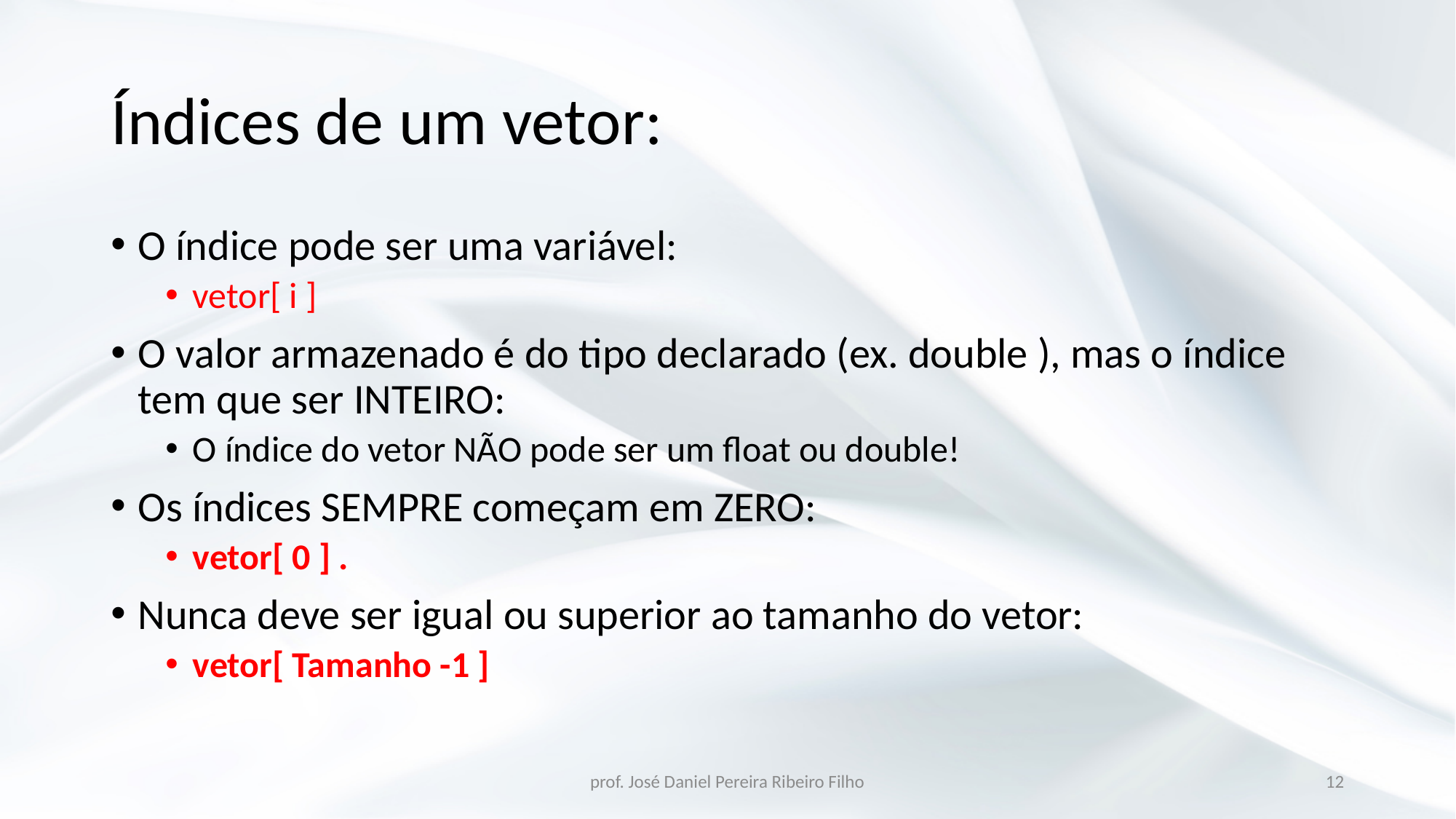

# Índices de um vetor:
O índice pode ser uma variável:
vetor[ i ]
O valor armazenado é do tipo declarado (ex. double ), mas o índice tem que ser INTEIRO:
O índice do vetor NÃO pode ser um float ou double!
Os índices SEMPRE começam em ZERO:
vetor[ 0 ] .
Nunca deve ser igual ou superior ao tamanho do vetor:
vetor[ Tamanho -1 ]
prof. José Daniel Pereira Ribeiro Filho
12